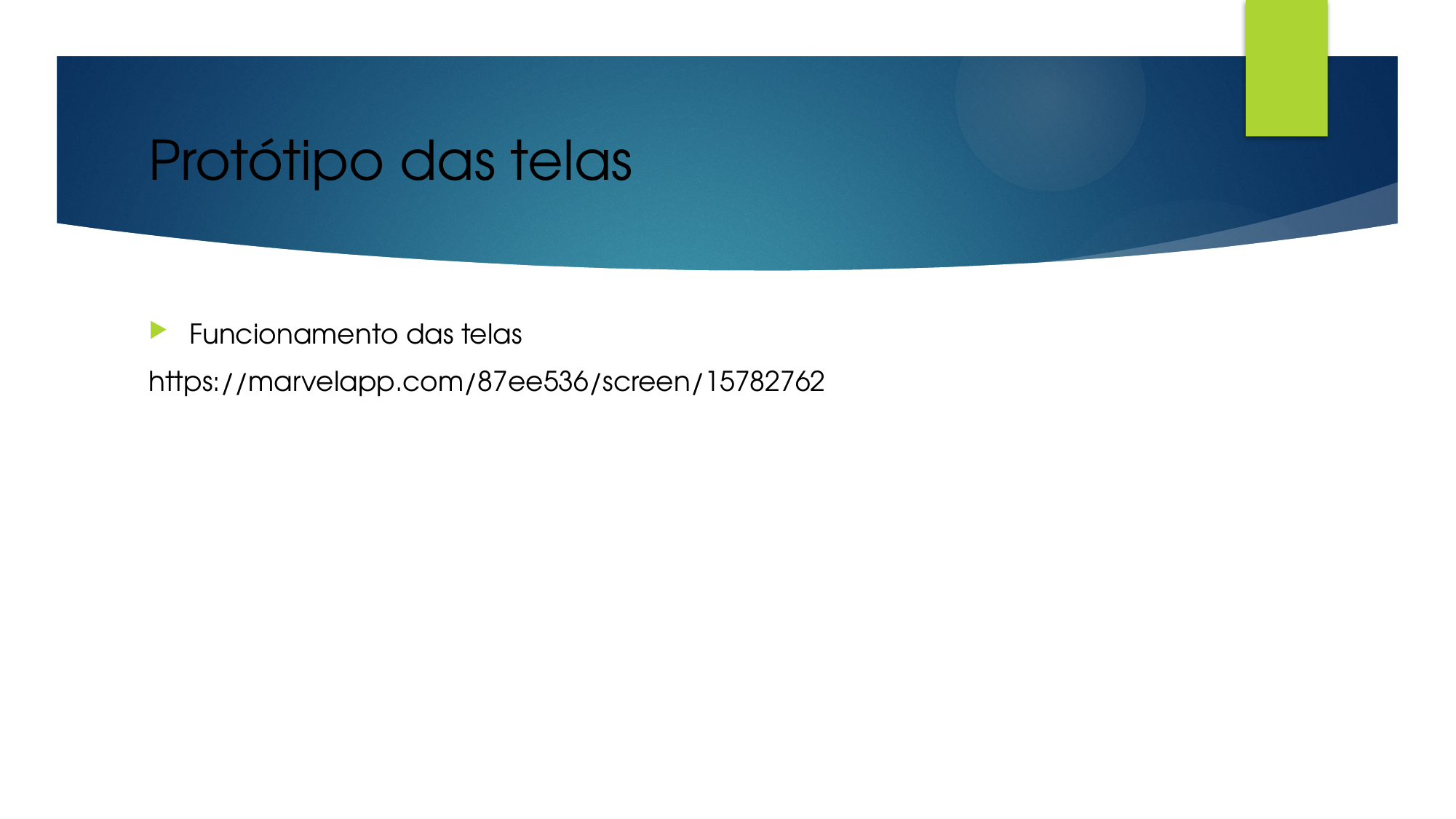

# Protótipo das telas
Funcionamento das telas
https://marvelapp.com/87ee536/screen/15782762